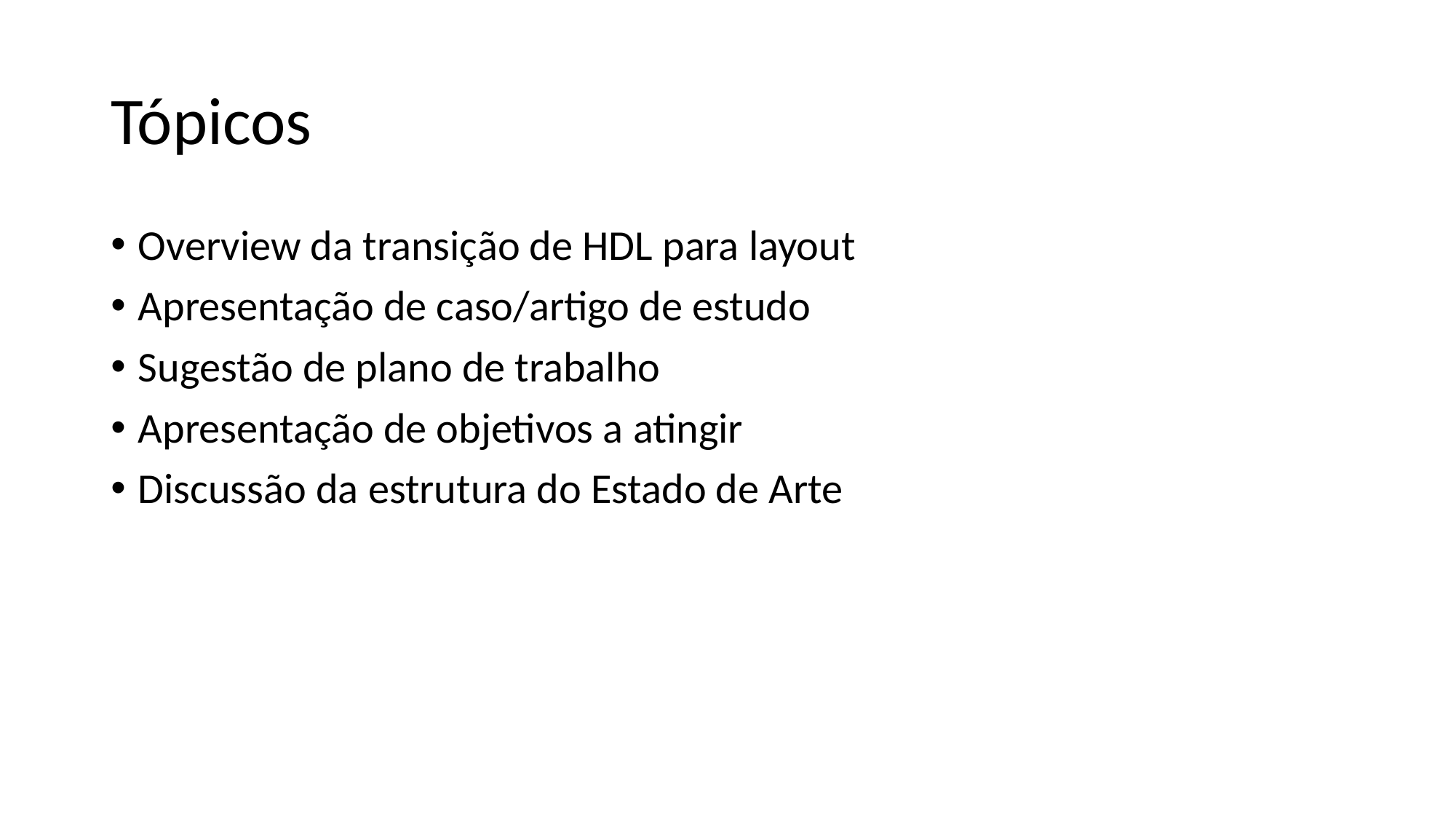

# Tópicos
Overview da transição de HDL para layout
Apresentação de caso/artigo de estudo
Sugestão de plano de trabalho
Apresentação de objetivos a atingir
Discussão da estrutura do Estado de Arte